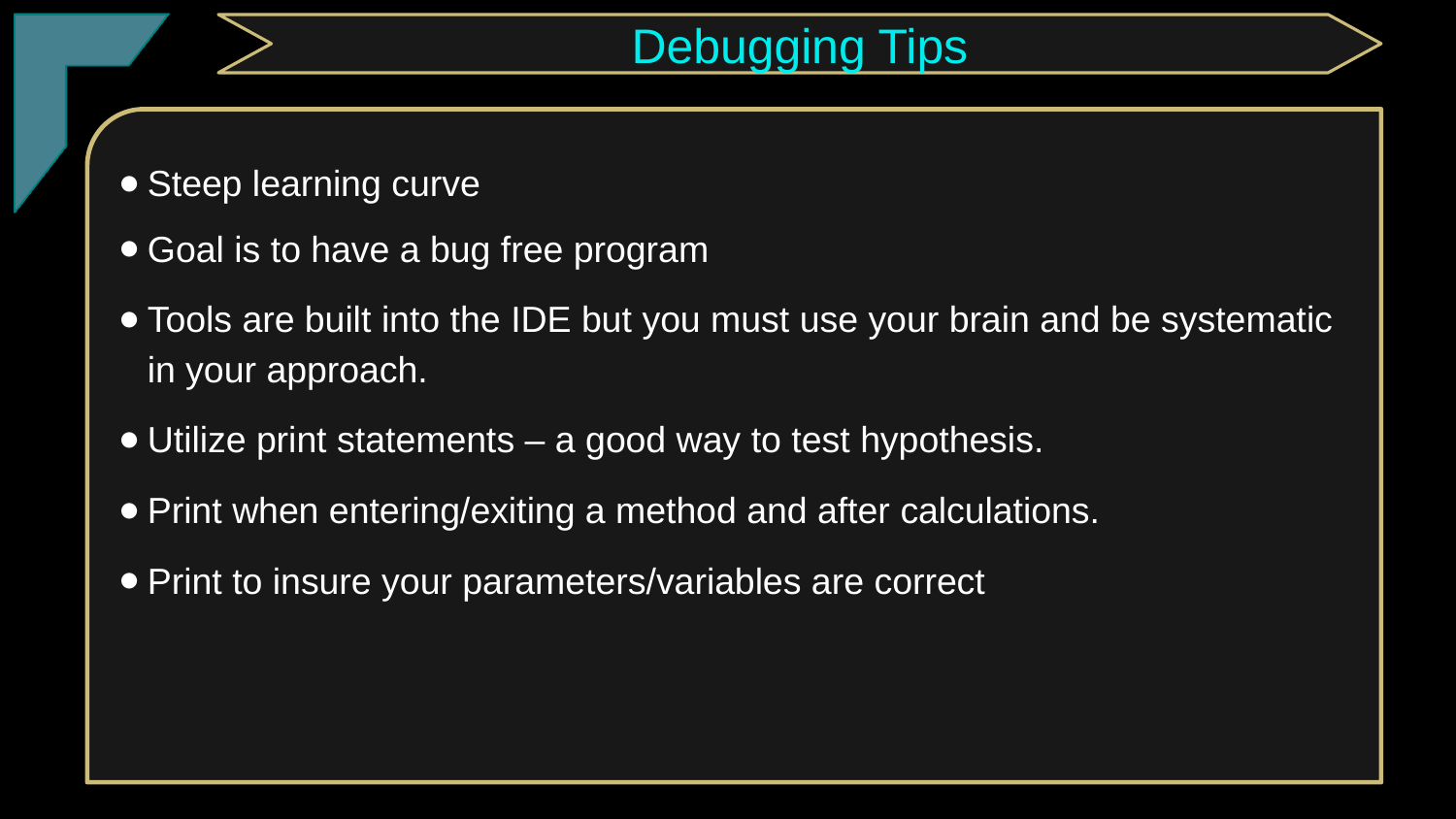

Debugging Tips
Steep learning curve
Goal is to have a bug free program
Tools are built into the IDE but you must use your brain and be systematic in your approach.
Utilize print statements – a good way to test hypothesis.
Print when entering/exiting a method and after calculations.
Print to insure your parameters/variables are correct